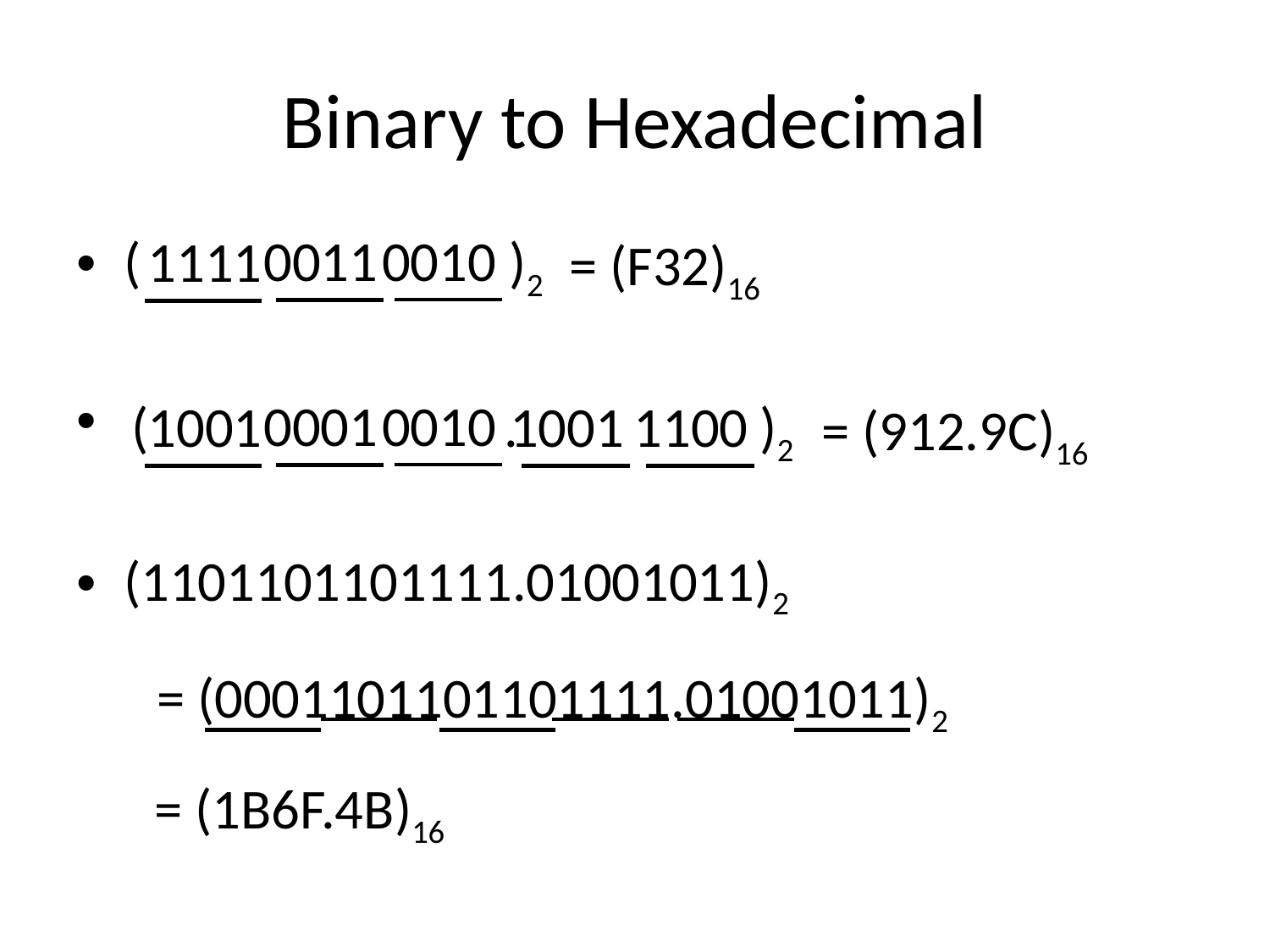

# Binary to Hexadecimal
0010
0011
(                             )2
1111

(1101101101111.01001011)2

= (F32)16
0010
0001
(                            .                   )2
1001
1001
1100
= (912.9C)16
= (0001101101101111.01001011)2
= (1B6F.4B)16